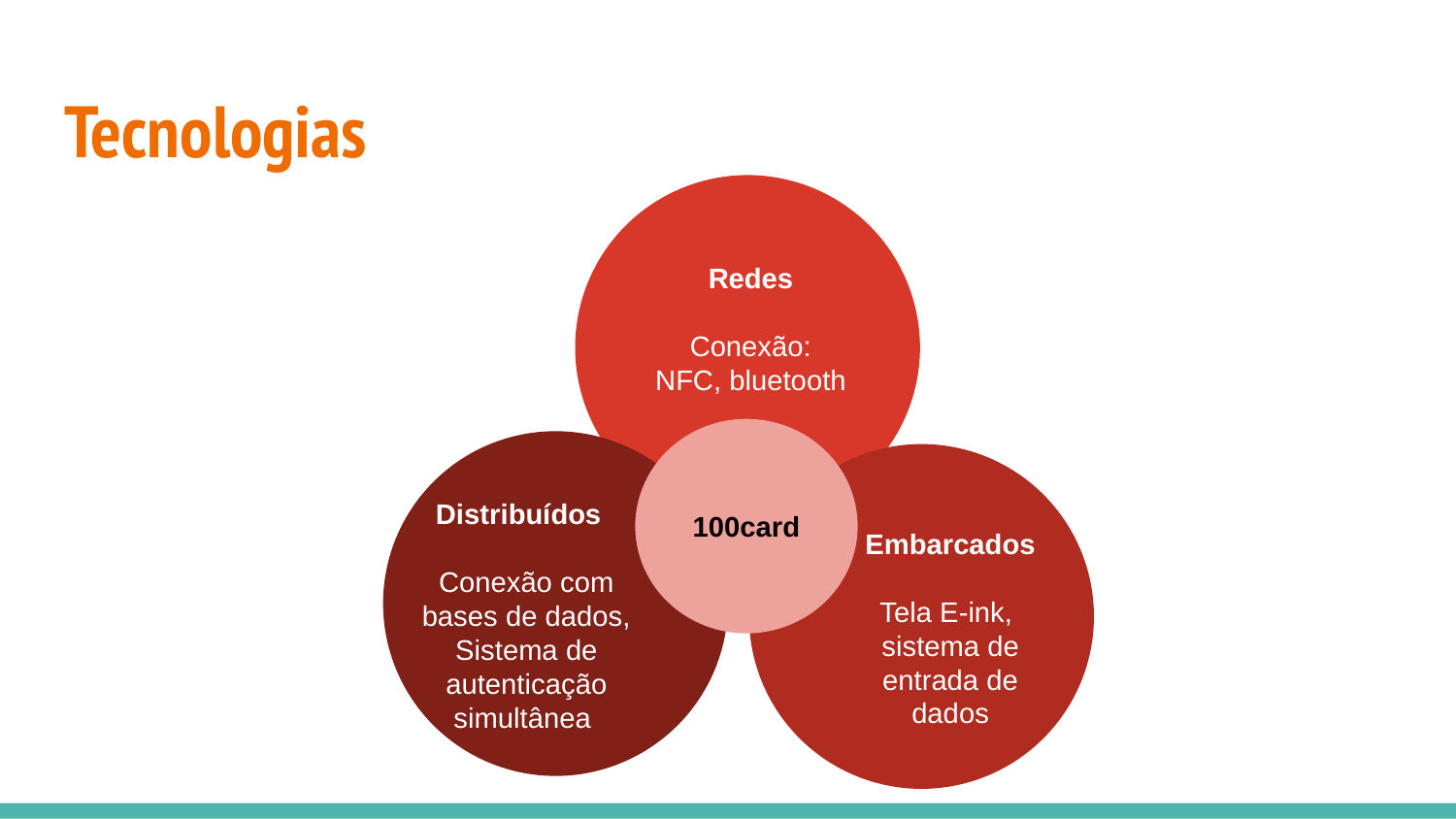

# Tecnologias

Redes

Conexão:
NFC, bluetooth
100card

Distribuídos

Conexão com bases de dados,
Sistema de autenticação simultânea

Embarcados

Tela E-ink,
sistema de entrada de dados